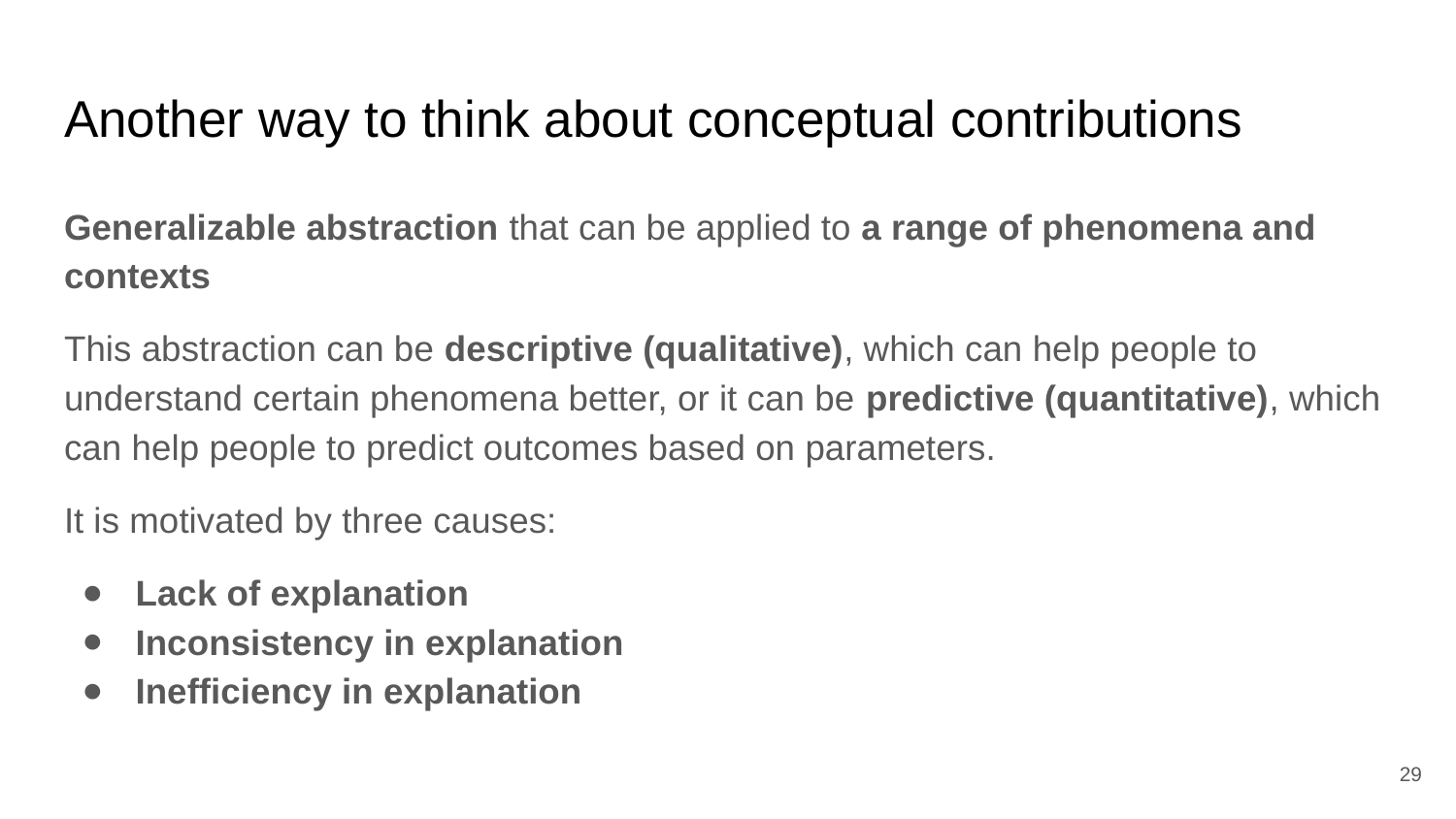

# Another way to think about conceptual contributions
Generalizable abstraction that can be applied to a range of phenomena and contexts
This abstraction can be descriptive (qualitative), which can help people to understand certain phenomena better, or it can be predictive (quantitative), which can help people to predict outcomes based on parameters.
It is motivated by three causes:
Lack of explanation
Inconsistency in explanation
Inefficiency in explanation
29